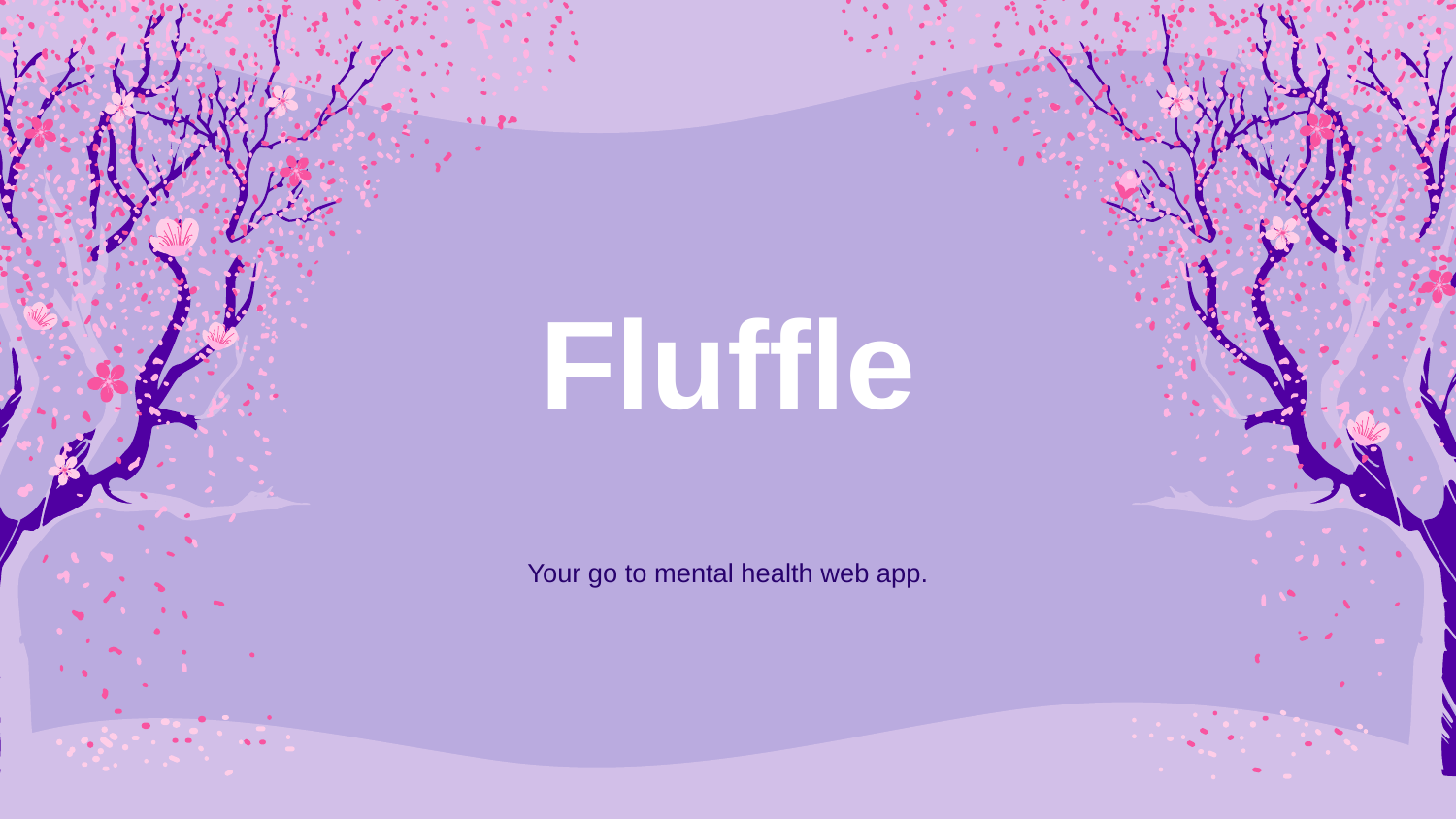

# Fluffle
Your go to mental health web app.